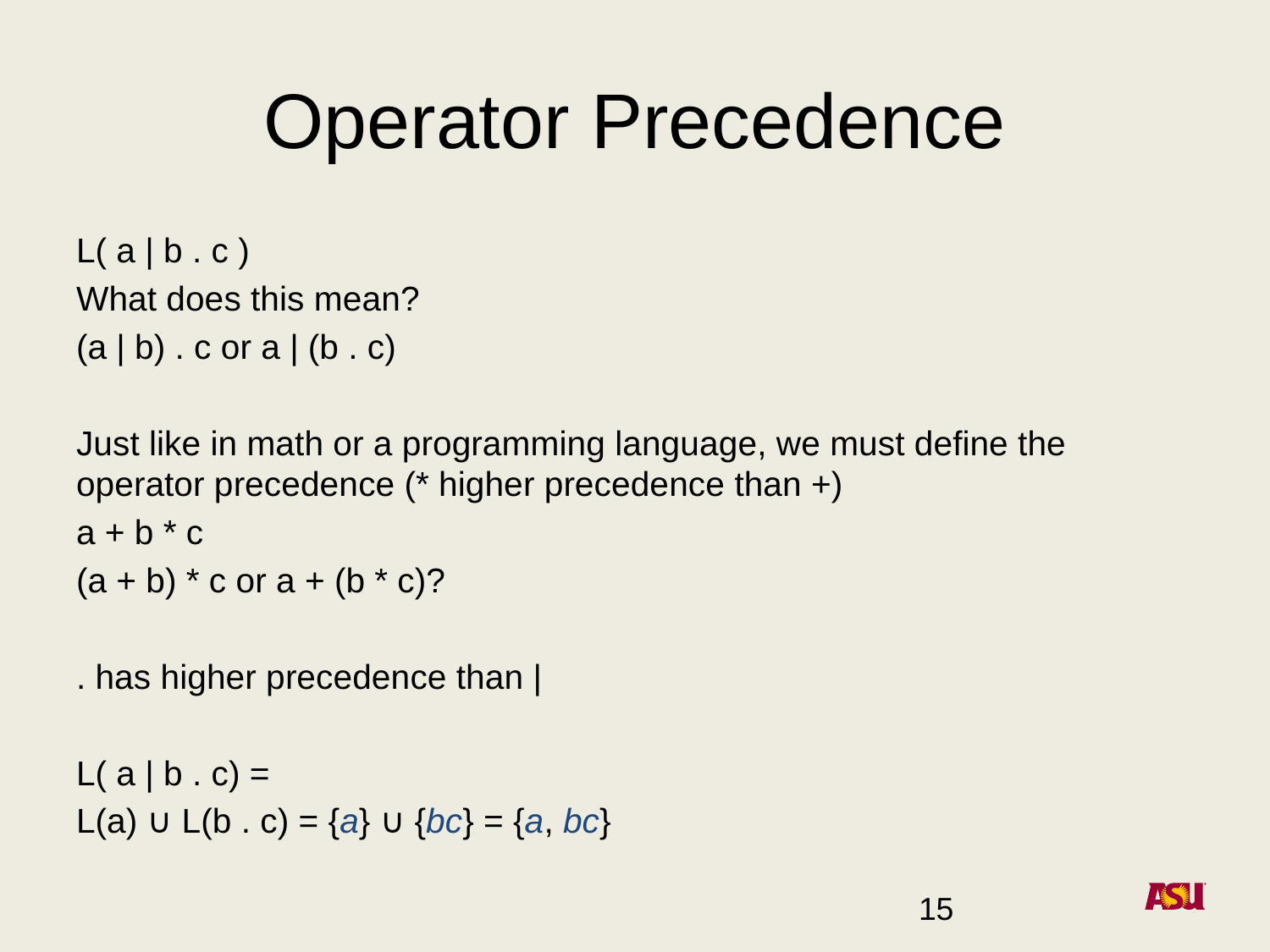

# Operator Precedence
L( a | b . c )
What does this mean?
(a | b) . c or a | (b . c)

Just like in math or a programming language, we must define the operator precedence (* higher precedence than +)
a + b * c
(a + b) * c or a + (b * c)?

. has higher precedence than |

L( a | b . c) =
L(a) ∪ L(b . c) = {a} ∪ {bc} = {a, bc}
15